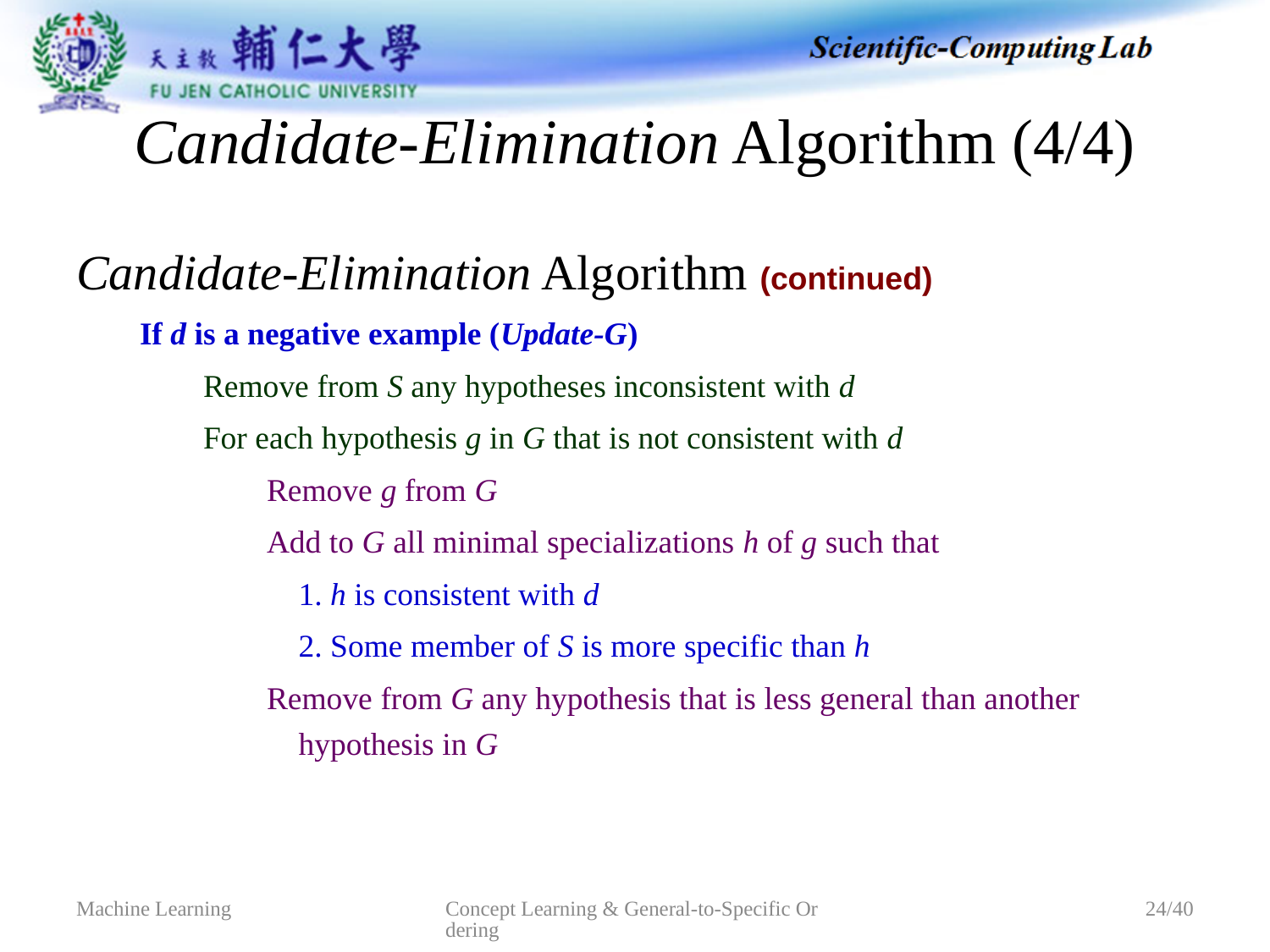

# Candidate-Elimination Algorithm (4/4)
Candidate-Elimination Algorithm (continued)
If d is a negative example (Update-G)
Remove from S any hypotheses inconsistent with d
For each hypothesis g in G that is not consistent with d
Remove g from G
Add to G all minimal specializations h of g such that
	1. h is consistent with d
	2. Some member of S is more specific than h
Remove from G any hypothesis that is less general than another hypothesis in G
Concept Learning & General-to-Specific Ordering
Machine Learning
24/40